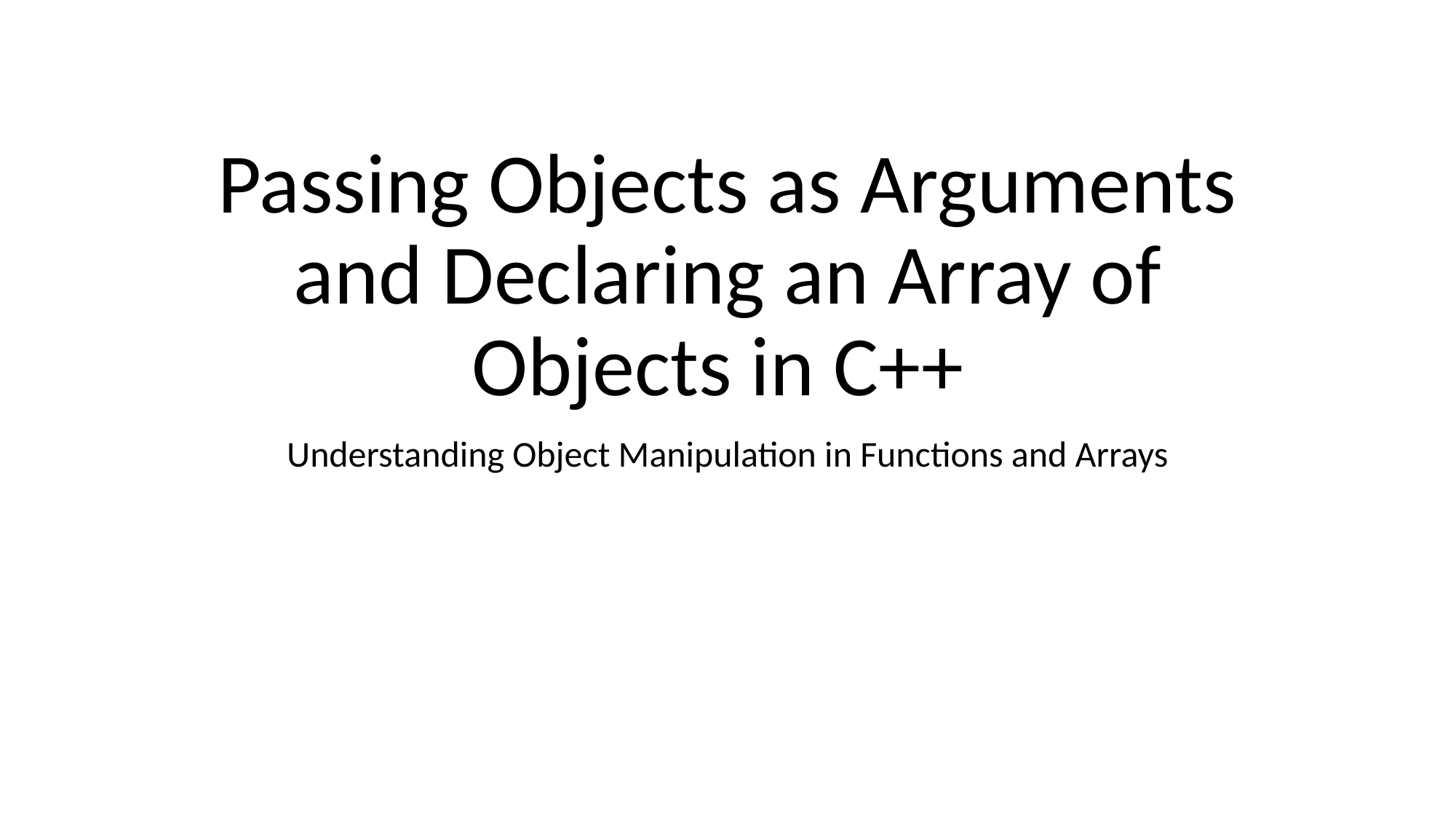

# Passing Objects as Arguments and Declaring an Array of Objects in C++
Understanding Object Manipulation in Functions and Arrays